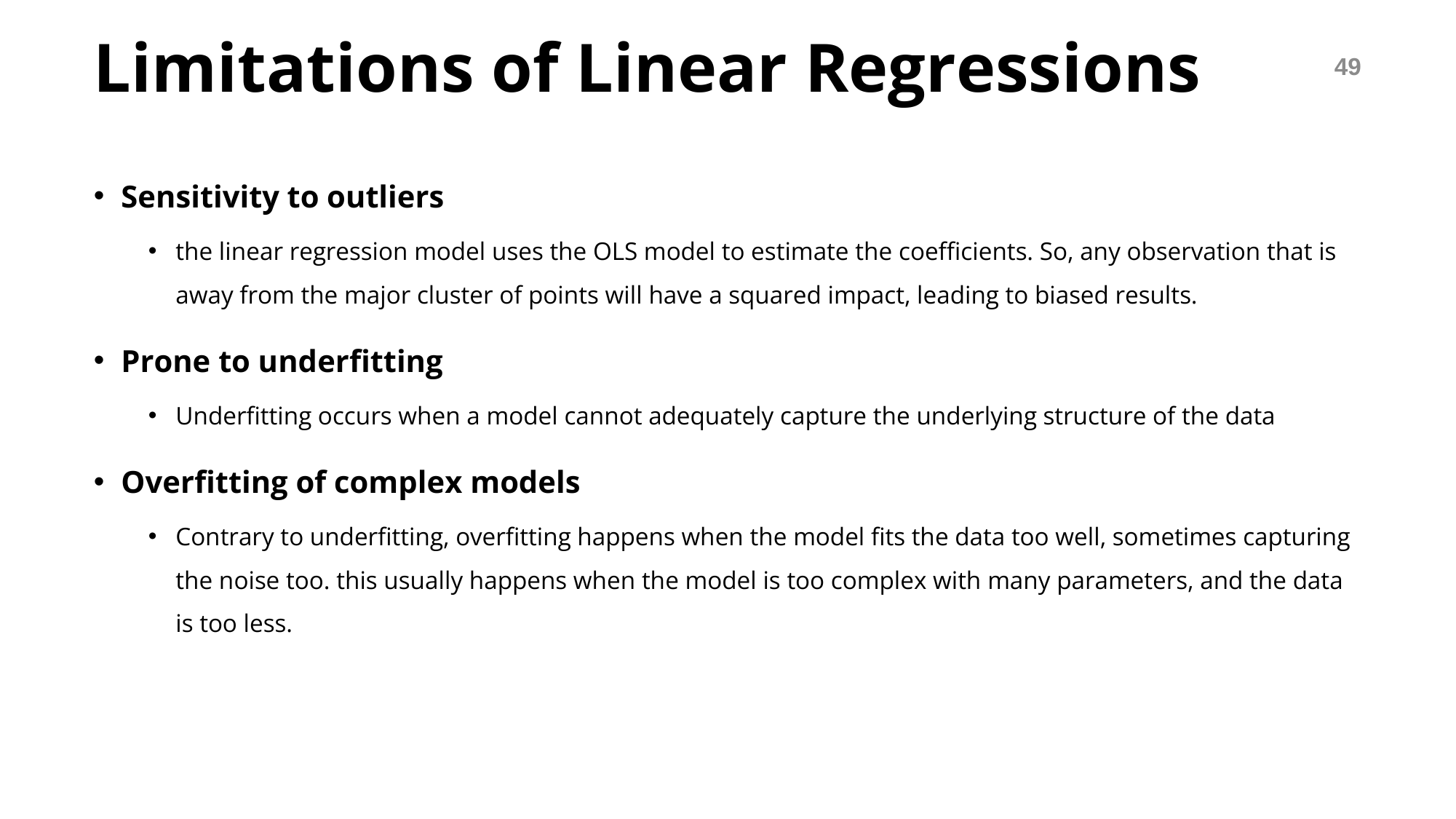

# Limitations of Linear Regressions
49
Sensitivity to outliers
the linear regression model uses the OLS model to estimate the coefficients. So, any observation that is away from the major cluster of points will have a squared impact, leading to biased results.
Prone to underfitting
Underfitting occurs when a model cannot adequately capture the underlying structure of the data
Overfitting of complex models
Contrary to underfitting, overfitting happens when the model fits the data too well, sometimes capturing the noise too. this usually happens when the model is too complex with many parameters, and the data is too less.